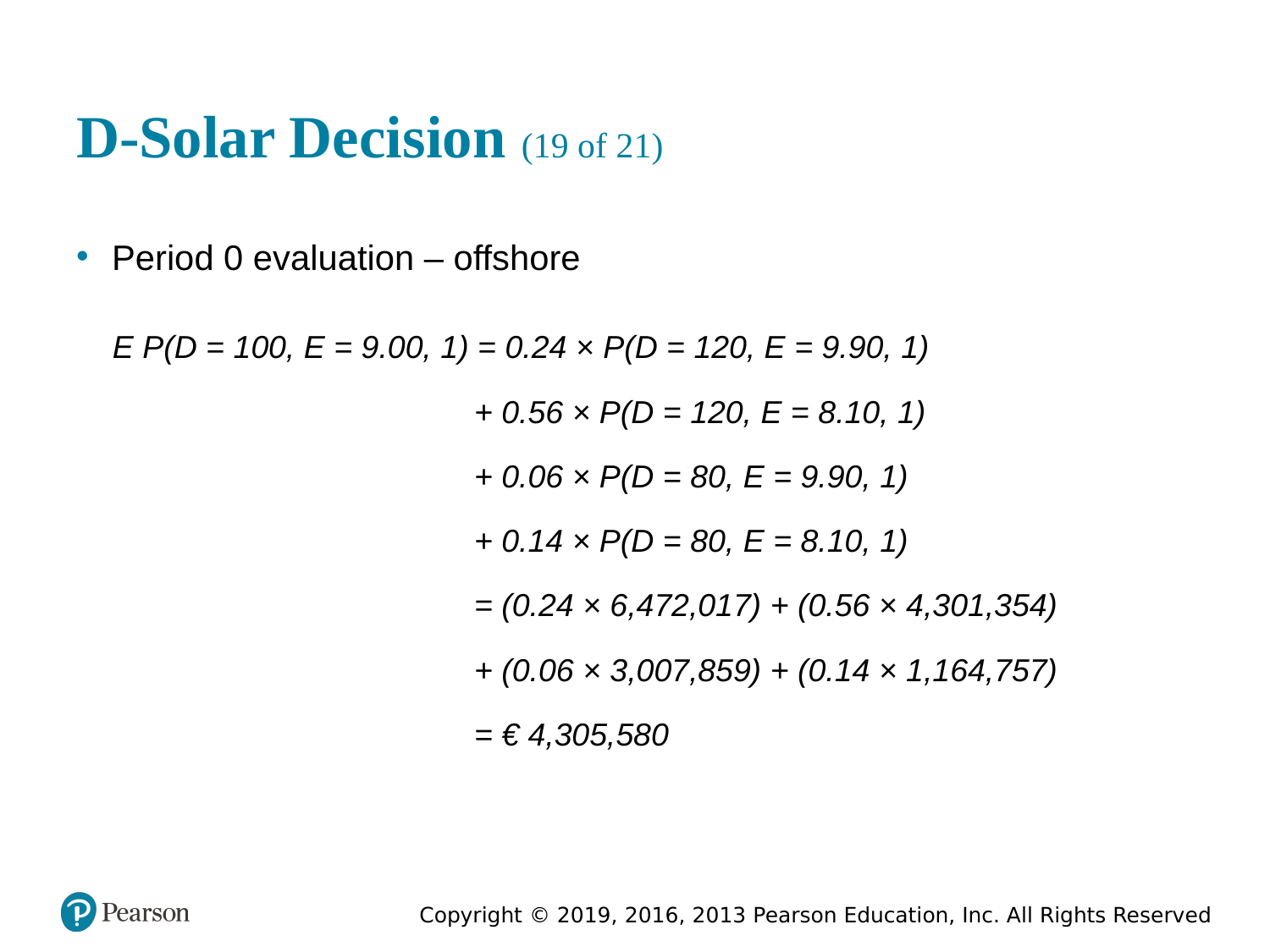

# D-Solar Decision (19 of 21)
Period 0 evaluation – offshore
E P(D = 100, E = 9.00, 1) = 0.24 × P(D = 120, E = 9.90, 1)
+ 0.56 × P(D = 120, E = 8.10, 1)
+ 0.06 × P(D = 80, E = 9.90, 1)
+ 0.14 × P(D = 80, E = 8.10, 1)
= (0.24 × 6,472,017) + (0.56 × 4,301,354)
+ (0.06 × 3,007,859) + (0.14 × 1,164,757)
= € 4,305,580